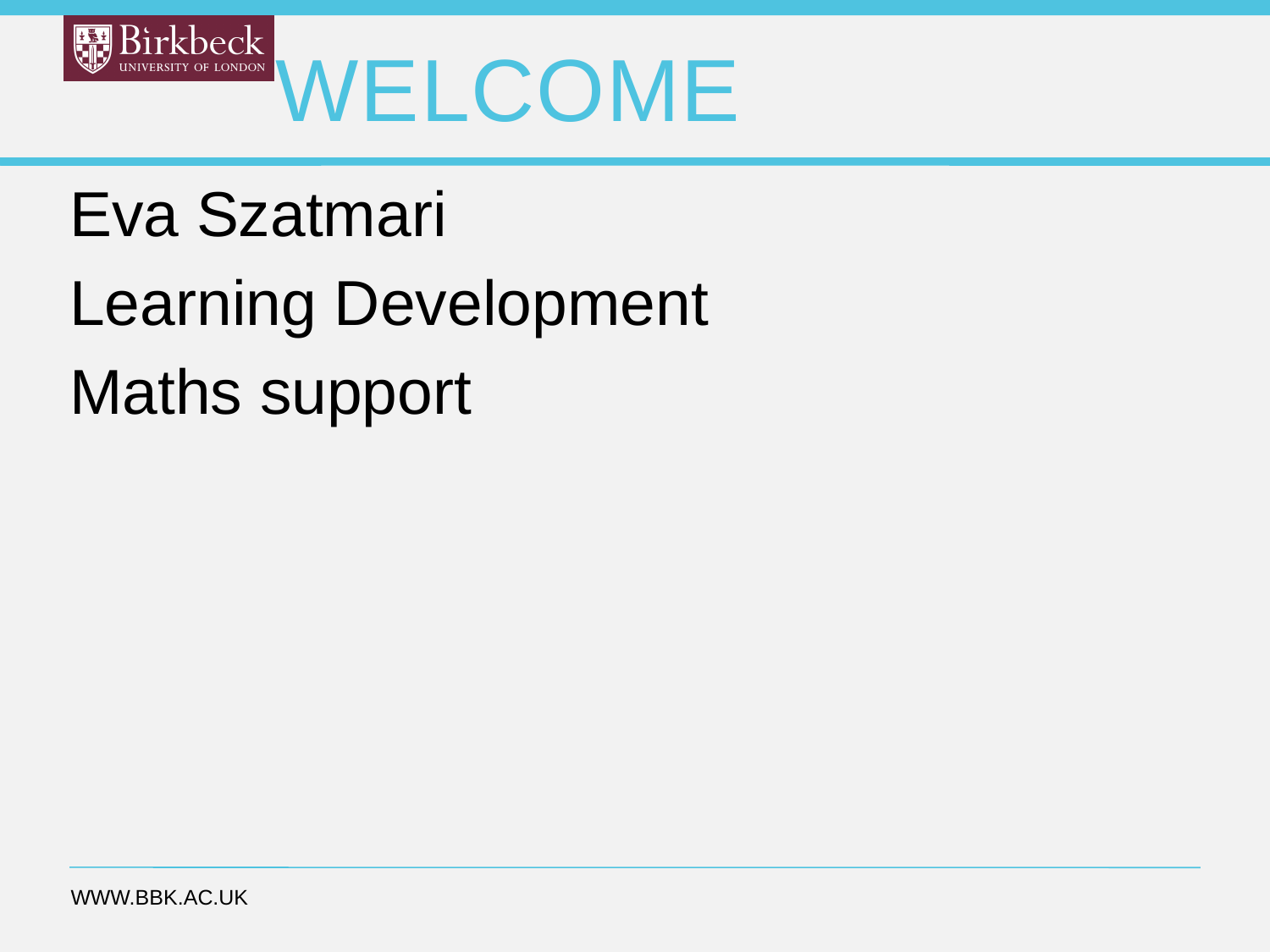

welcome
Eva Szatmari
Learning Development
Maths support